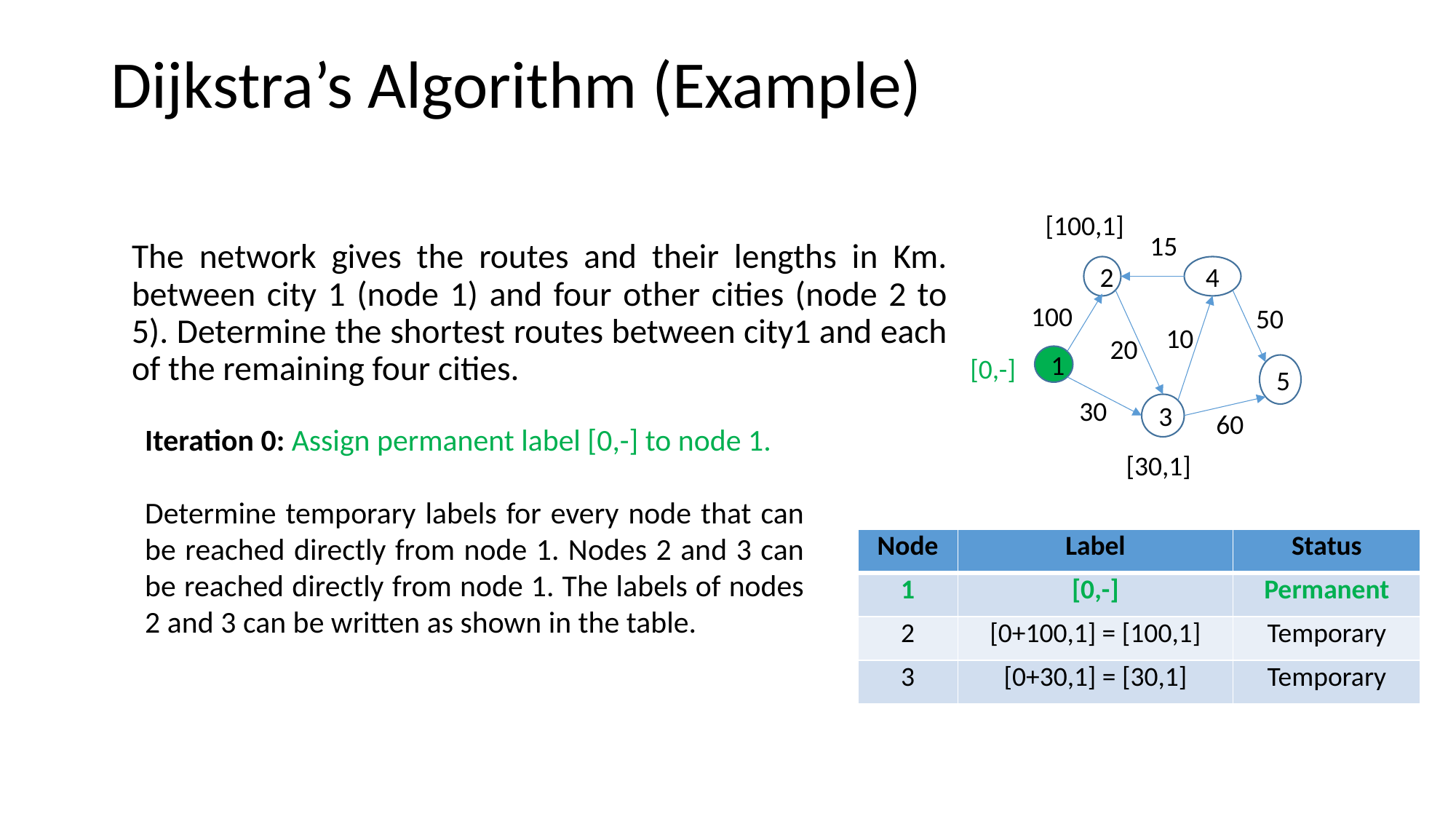

# Dijkstra’s Algorithm (Example)
[100,1]
15
The network gives the routes and their lengths in Km. between city 1 (node 1) and four other cities (node 2 to 5). Determine the shortest routes between city1 and each of the remaining four cities.
2
4
100
50
10
20
[0,-]
1
5
30
3
60
Iteration 0: Assign permanent label [0,-] to node 1.

Determine temporary labels for every node that can be reached directly from node 1. Nodes 2 and 3 can be reached directly from node 1. The labels of nodes 2 and 3 can be written as shown in the table.
[30,1]
| Node | Label | Status |
| --- | --- | --- |
| 1 | [0,-] | Permanent |
| 2 | [0+100,1] = [100,1] | Temporary |
| 3 | [0+30,1] = [30,1] | Temporary |